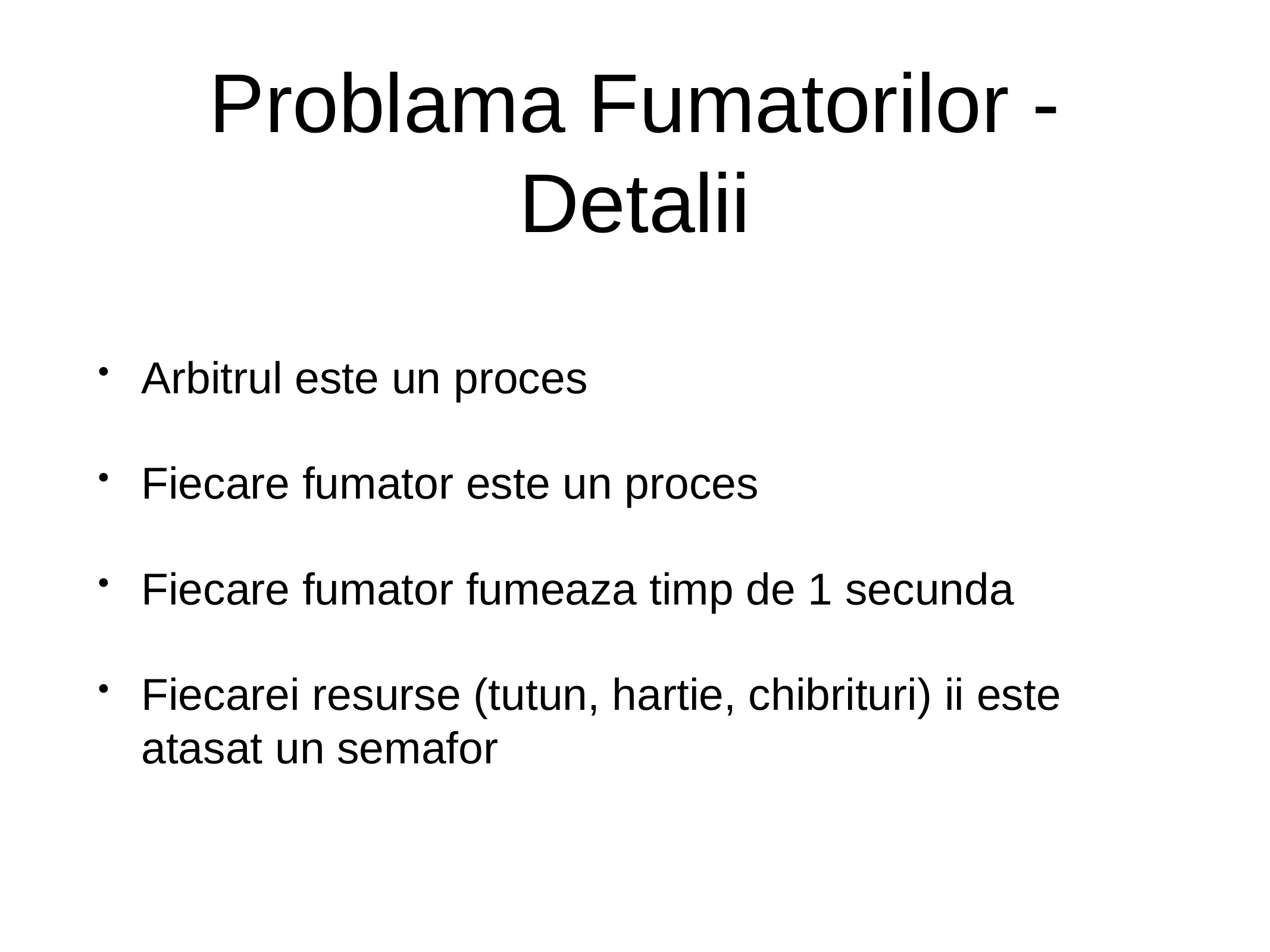

# Problama Fumatorilor - Detalii
Arbitrul este un proces
Fiecare fumator este un proces
Fiecare fumator fumeaza timp de 1 secunda
Fiecarei resurse (tutun, hartie, chibrituri) ii este atasat un semafor